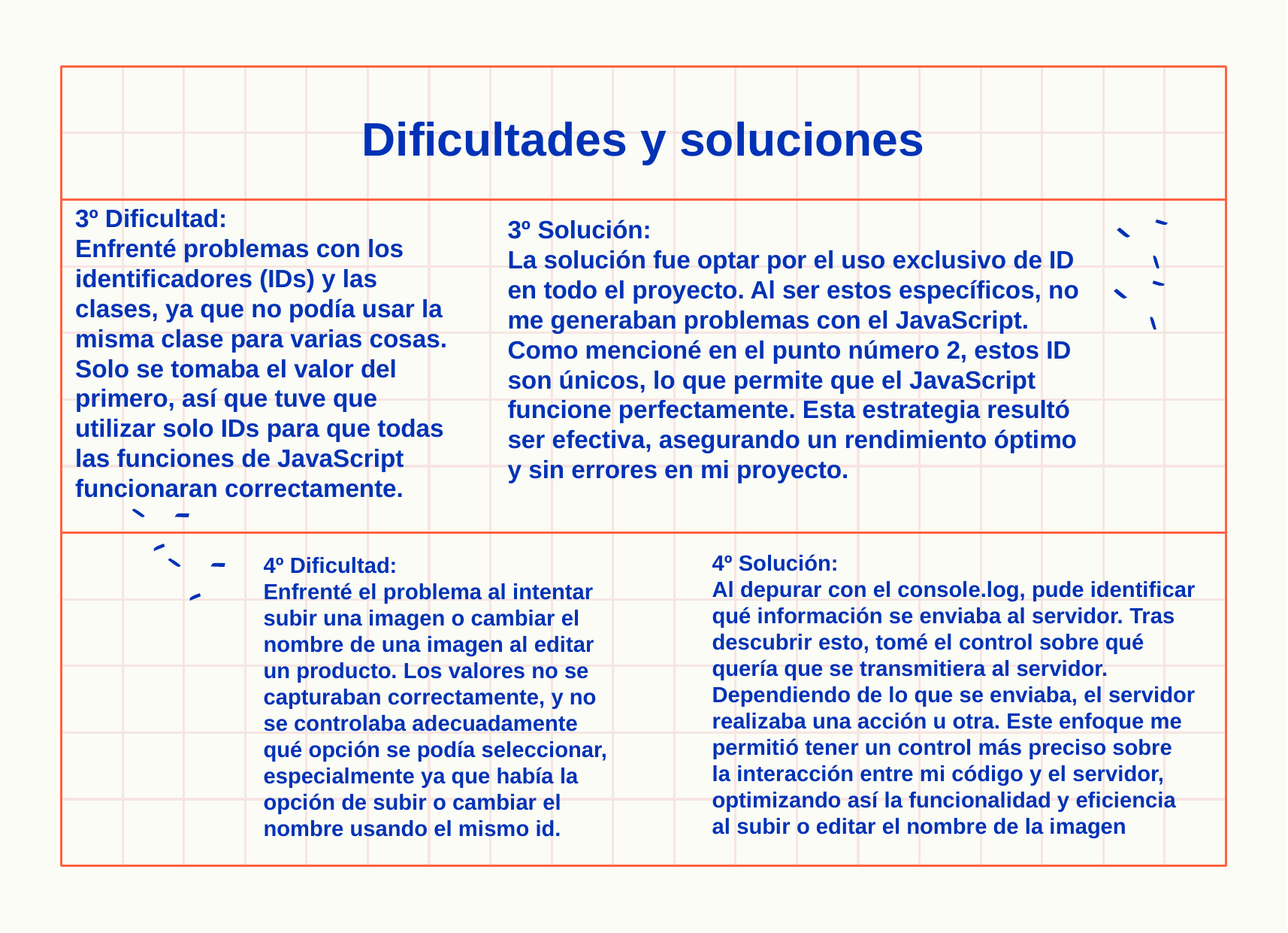

# Dificultades y soluciones
3º Dificultad:
Enfrenté problemas con los identificadores (IDs) y las clases, ya que no podía usar la misma clase para varias cosas. Solo se tomaba el valor del primero, así que tuve que utilizar solo IDs para que todas las funciones de JavaScript funcionaran correctamente.
3º Solución:
La solución fue optar por el uso exclusivo de ID en todo el proyecto. Al ser estos específicos, no me generaban problemas con el JavaScript. Como mencioné en el punto número 2, estos ID son únicos, lo que permite que el JavaScript funcione perfectamente. Esta estrategia resultó ser efectiva, asegurando un rendimiento óptimo y sin errores en mi proyecto.

4º Solución:
Al depurar con el console.log, pude identificar qué información se enviaba al servidor. Tras descubrir esto, tomé el control sobre qué quería que se transmitiera al servidor. Dependiendo de lo que se enviaba, el servidor realizaba una acción u otra. Este enfoque me permitió tener un control más preciso sobre la interacción entre mi código y el servidor, optimizando así la funcionalidad y eficiencia al subir o editar el nombre de la imagen
4º Dificultad:
Enfrenté el problema al intentar subir una imagen o cambiar el nombre de una imagen al editar un producto. Los valores no se capturaban correctamente, y no se controlaba adecuadamente qué opción se podía seleccionar, especialmente ya que había la opción de subir o cambiar el nombre usando el mismo id.